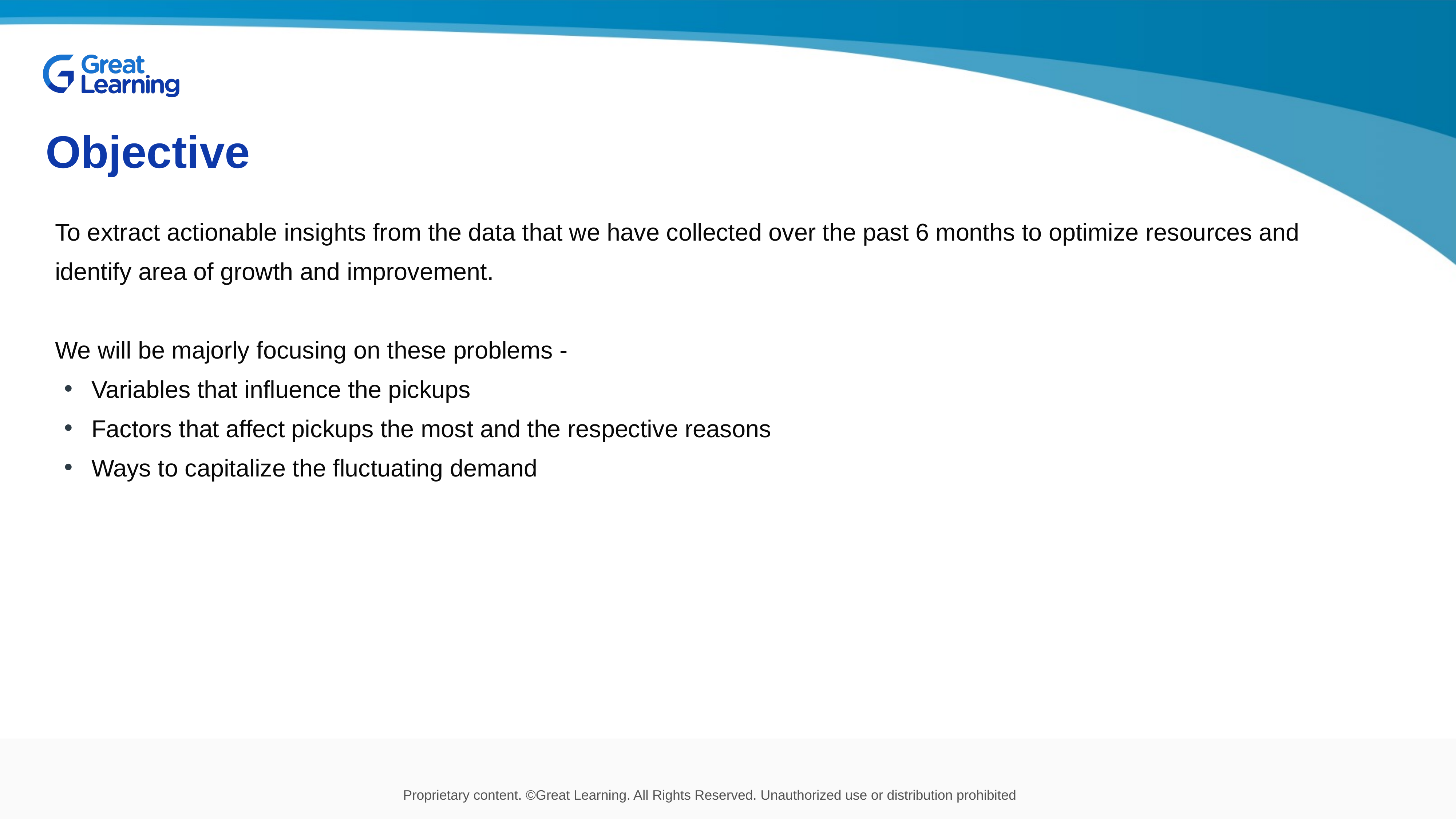

Objective
To extract actionable insights from the data that we have collected over the past 6 months to optimize resources and identify area of growth and improvement.

We will be majorly focusing on these problems -
Variables that influence the pickups
Factors that affect pickups the most and the respective reasons
Ways to capitalize the fluctuating demand